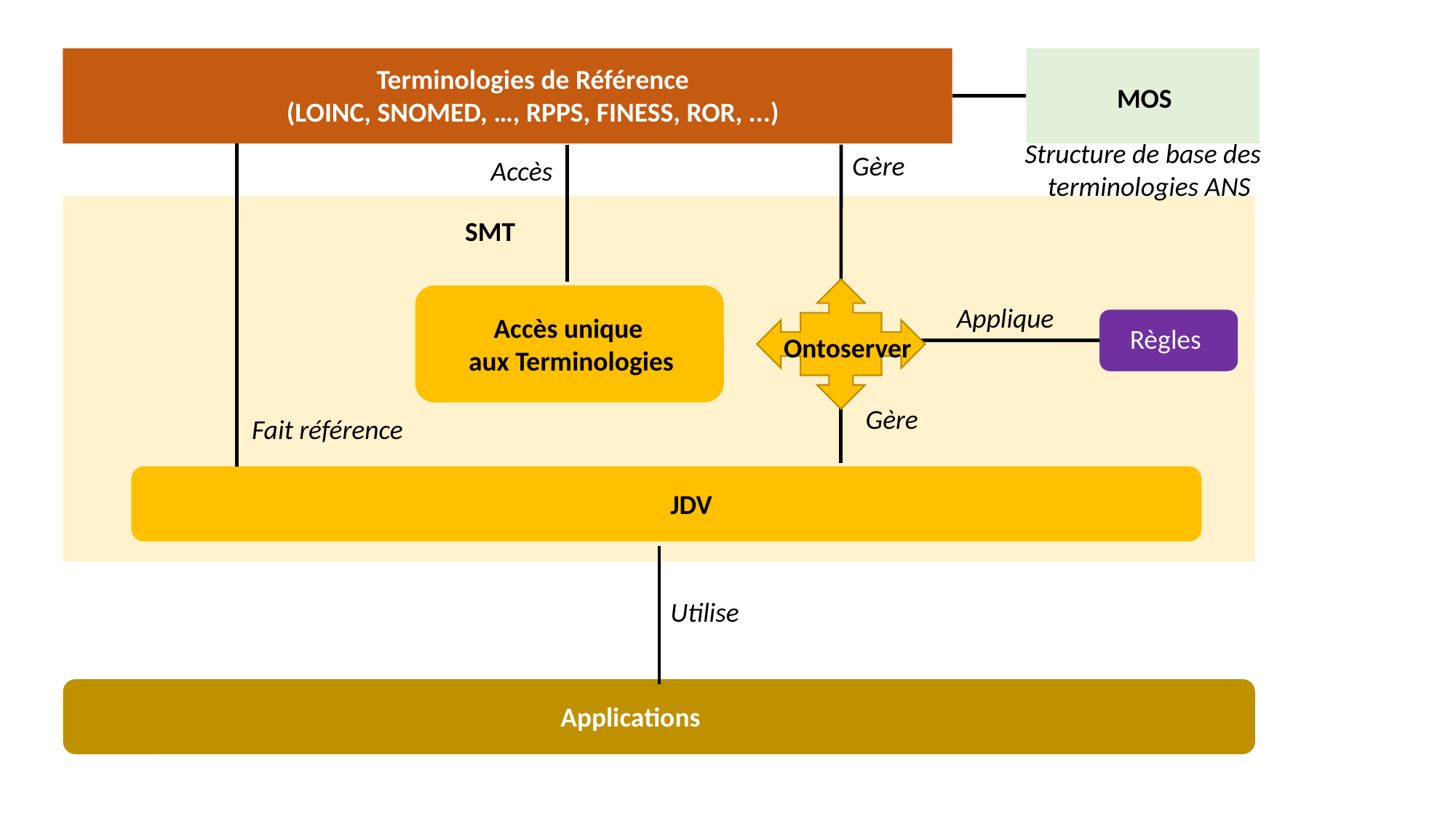

Terminologies de Référence
(LOINC, SNOMED, …, RPPS, FINESS, ROR, ...)
Terminologies des Unités de Production
(LOINC, SNOMED, …, ROR, FINESS, RPPS, …)
MOS
Structure de base des
terminologies ANS
Gère
Accès

SMT

Applique
Accès unique
aux Terminologies

Règles
Ontoserver
Gère
Fait référence

JDV
Utilise

Applications